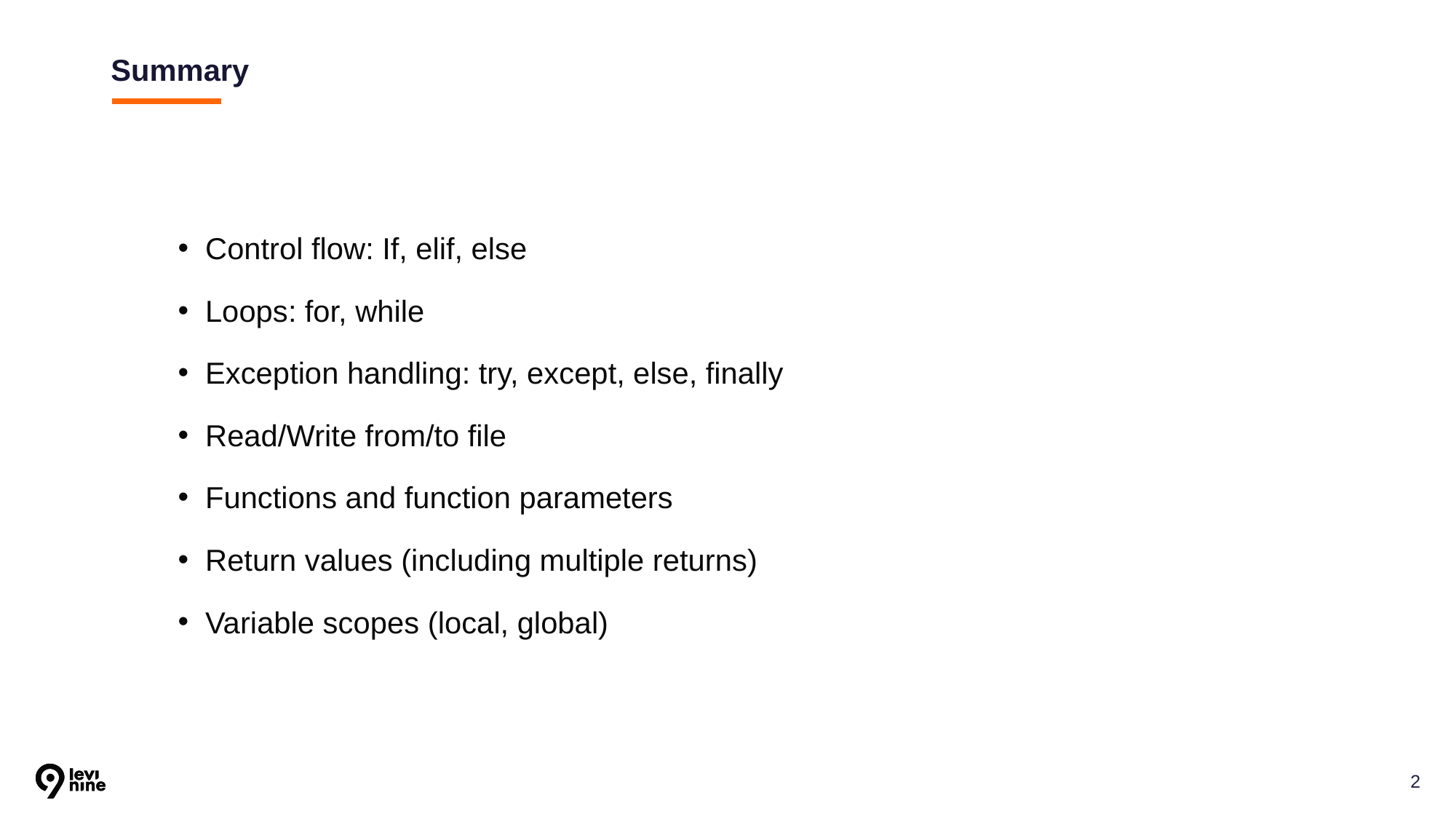

# Summary

Control flow: If, elif, else
Loops: for, while
Exception handling: try, except, else, finally
Read/Write from/to file
Functions and function parameters
Return values (including multiple returns)
Variable scopes (local, global)
2